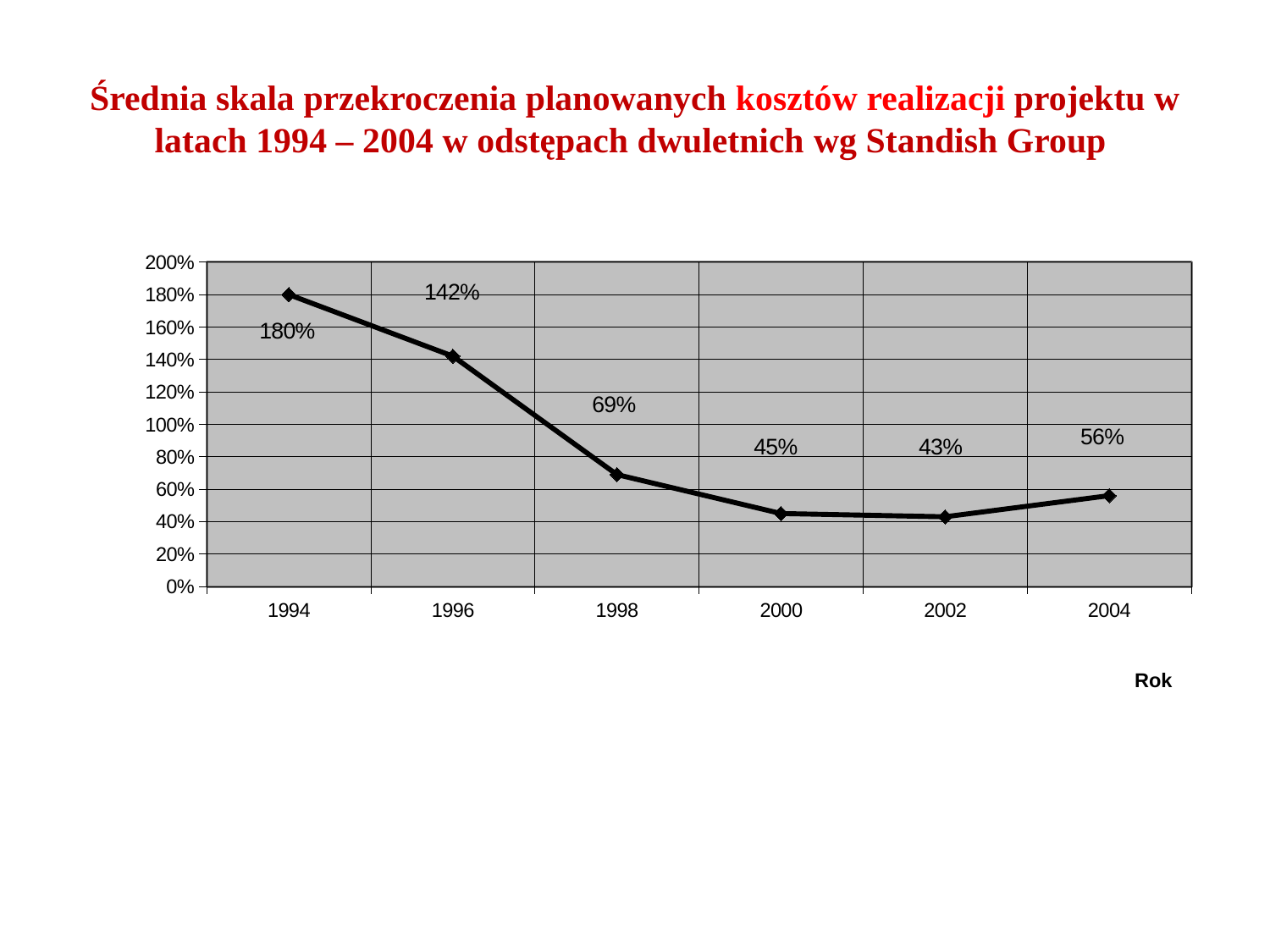

# Średnia skala przekroczenia planowanych kosztów realizacji projektu w latach 1994 – 2004 w odstępach dwuletnich wg Standish Group

### Chart

| Category |  |
|---|---|
| 1994 | 1.8 |
| 1996 | 1.42 |
| 1998 | 0.69 |
| 2000 | 0.45 |
| 2002 | 0.43 |
| 2004 | 0.56 |